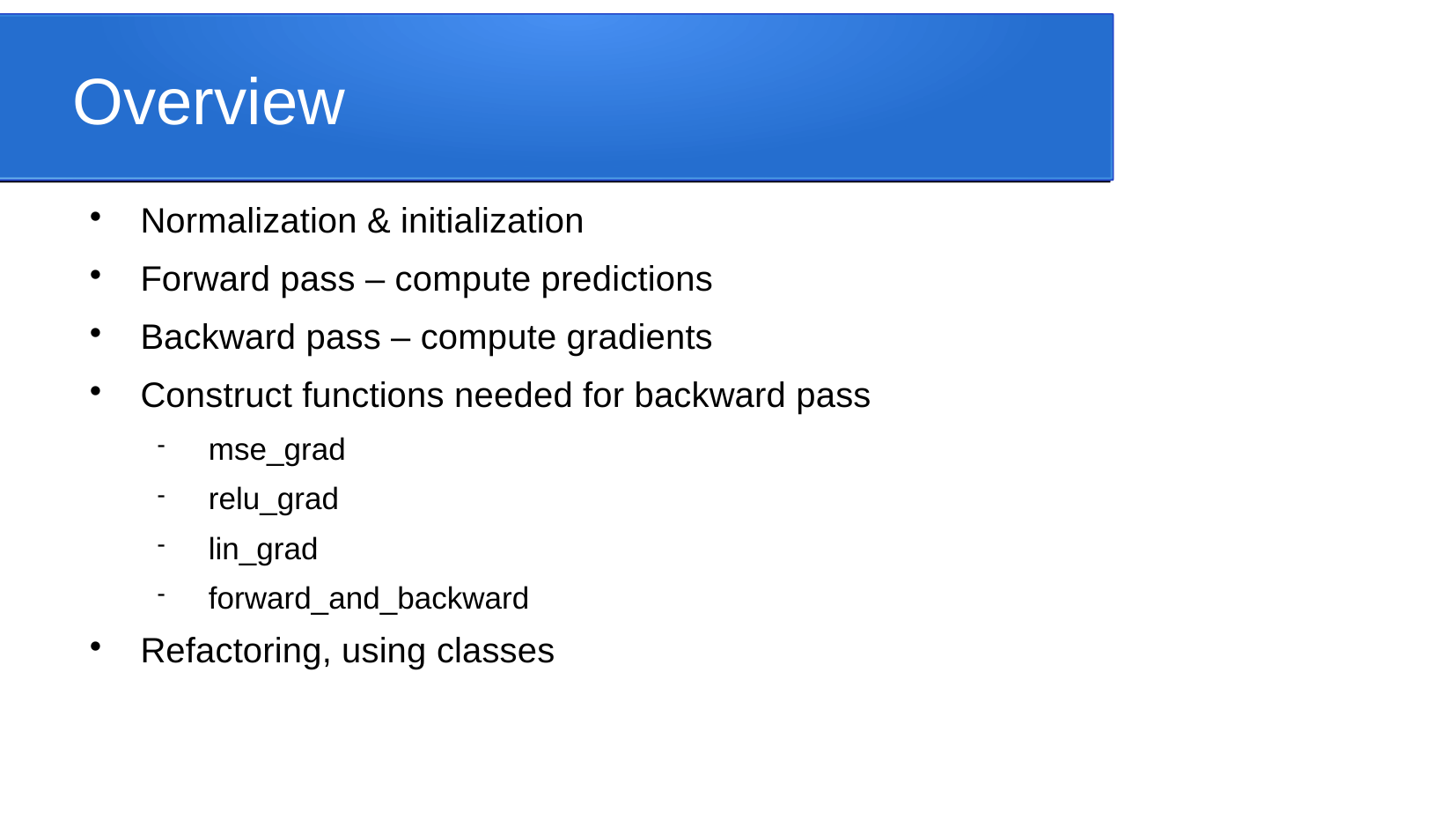

Overview
Normalization & initialization
Forward pass – compute predictions
Backward pass – compute gradients
Construct functions needed for backward pass
mse_grad
relu_grad
lin_grad
forward_and_backward
Refactoring, using classes